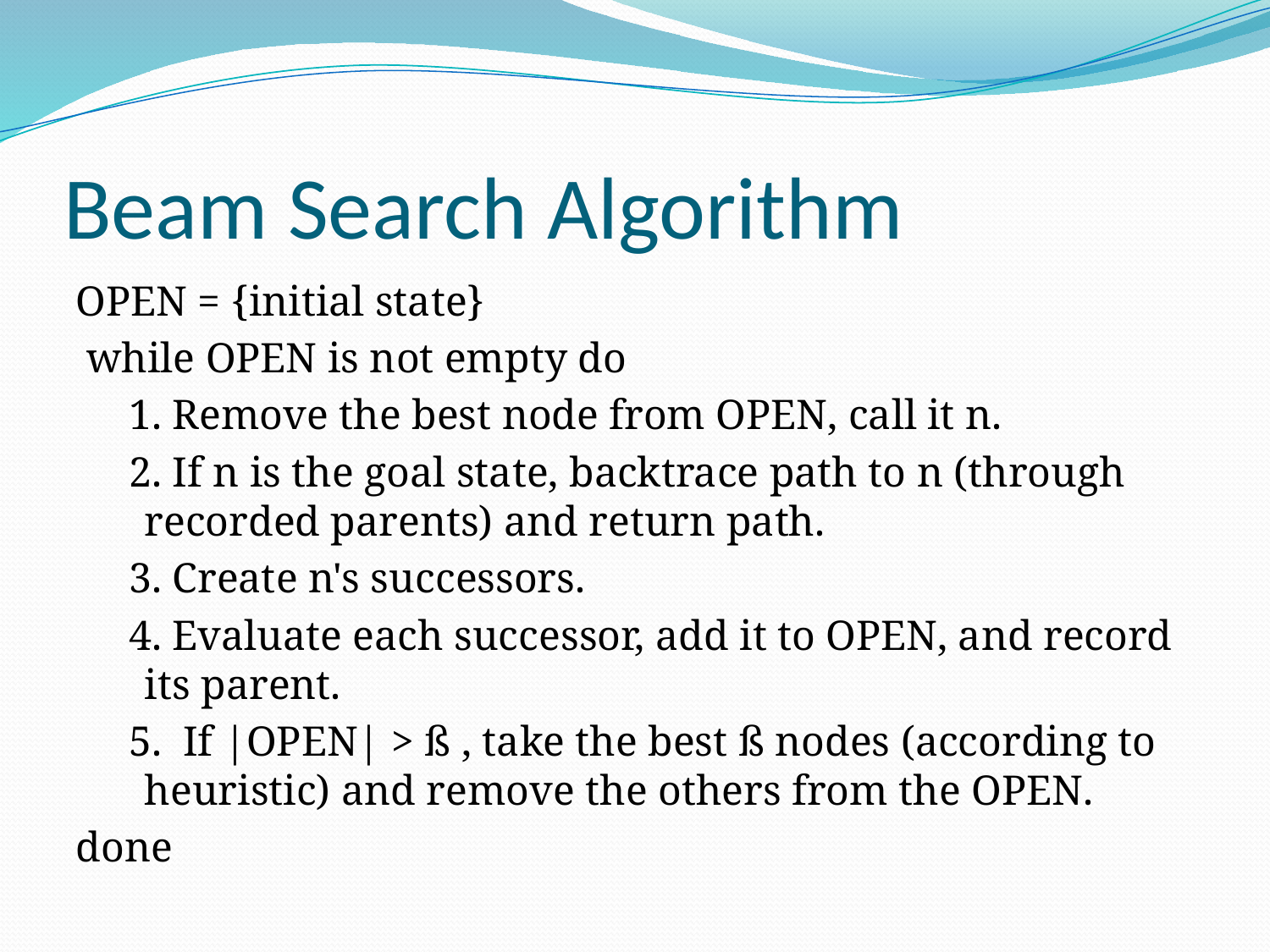

# Beam Search Algorithm
OPEN = {initial state}
 while OPEN is not empty do
     1. Remove the best node from OPEN, call it n.
     2. If n is the goal state, backtrace path to n (through recorded parents) and return path.
     3. Create n's successors.
     4. Evaluate each successor, add it to OPEN, and record its parent.
     5.  If |OPEN| > ß , take the best ß nodes (according to heuristic) and remove the others from the OPEN.
done